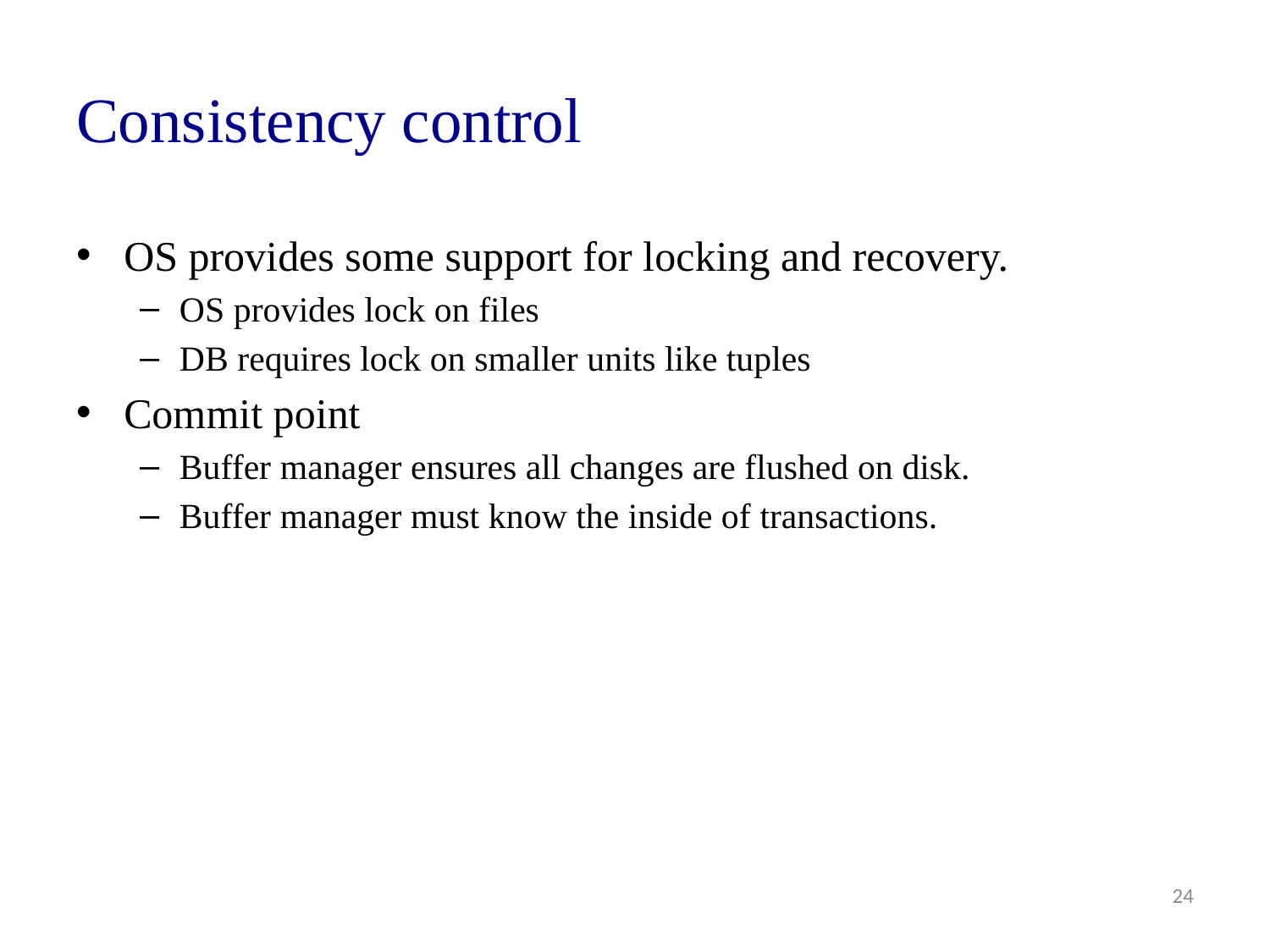

# Consistency control
OS provides some support for locking and recovery.
OS provides lock on files
DB requires lock on smaller units like tuples
Commit point
Buffer manager ensures all changes are flushed on disk.
Buffer manager must know the inside of transactions.
24